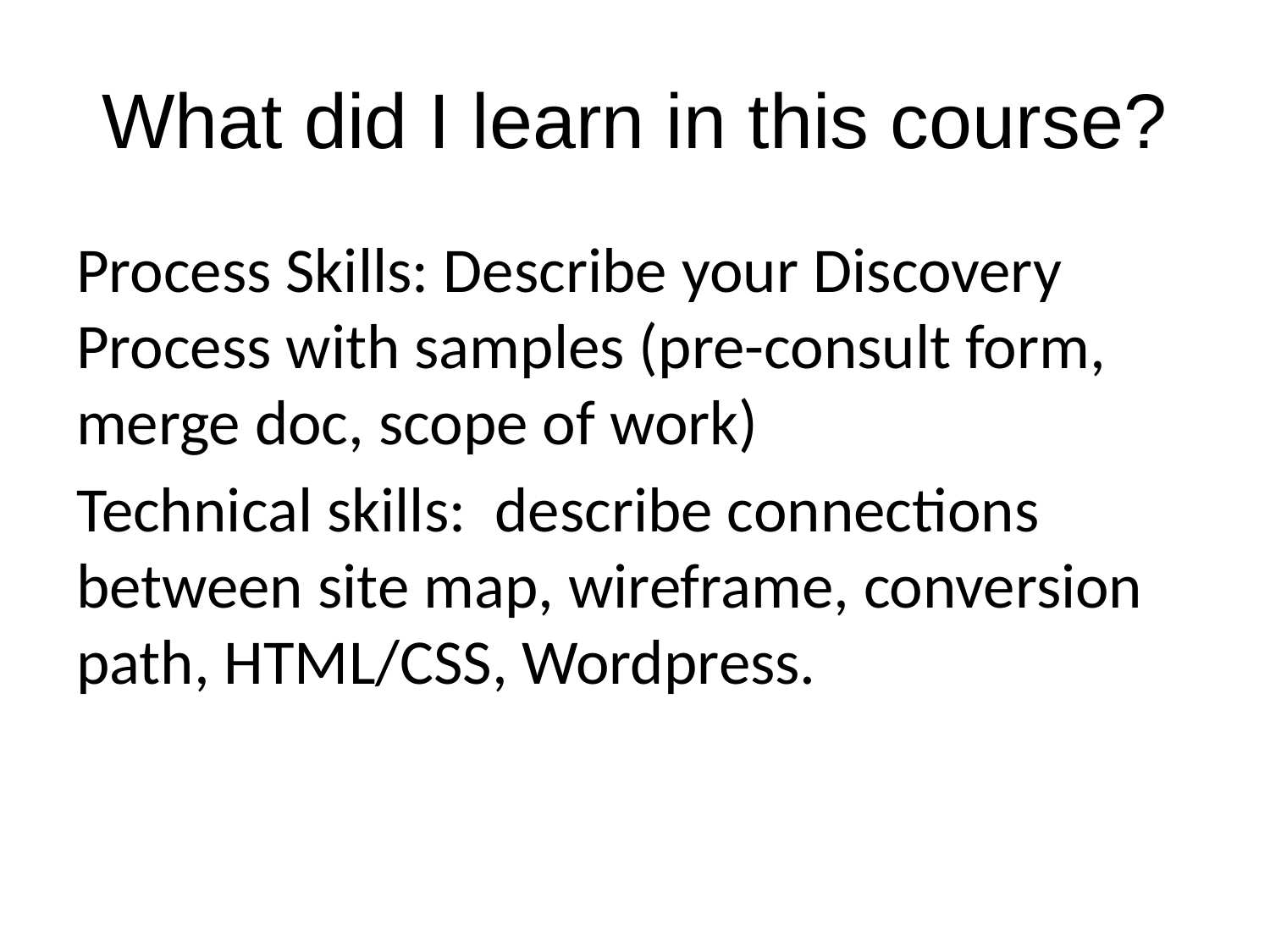

# What did I learn in this course?
Process Skills: Describe your Discovery Process with samples (pre-consult form, merge doc, scope of work)
Technical skills:  describe connections between site map, wireframe, conversion path, HTML/CSS, Wordpress.